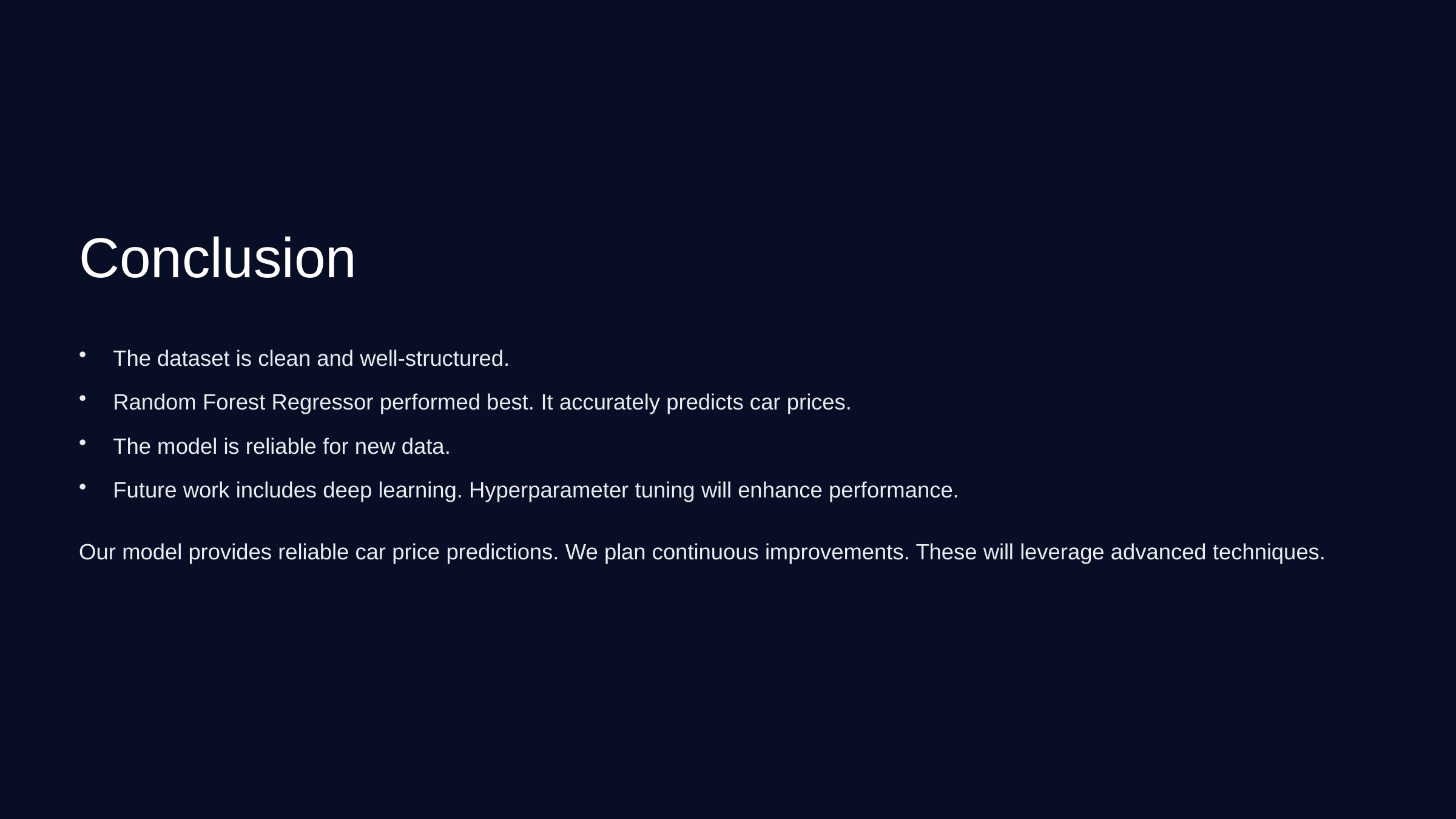

Conclusion
The dataset is clean and well-structured.
Random Forest Regressor performed best. It accurately predicts car prices.
The model is reliable for new data.
Future work includes deep learning. Hyperparameter tuning will enhance performance.
Our model provides reliable car price predictions. We plan continuous improvements. These will leverage advanced techniques.